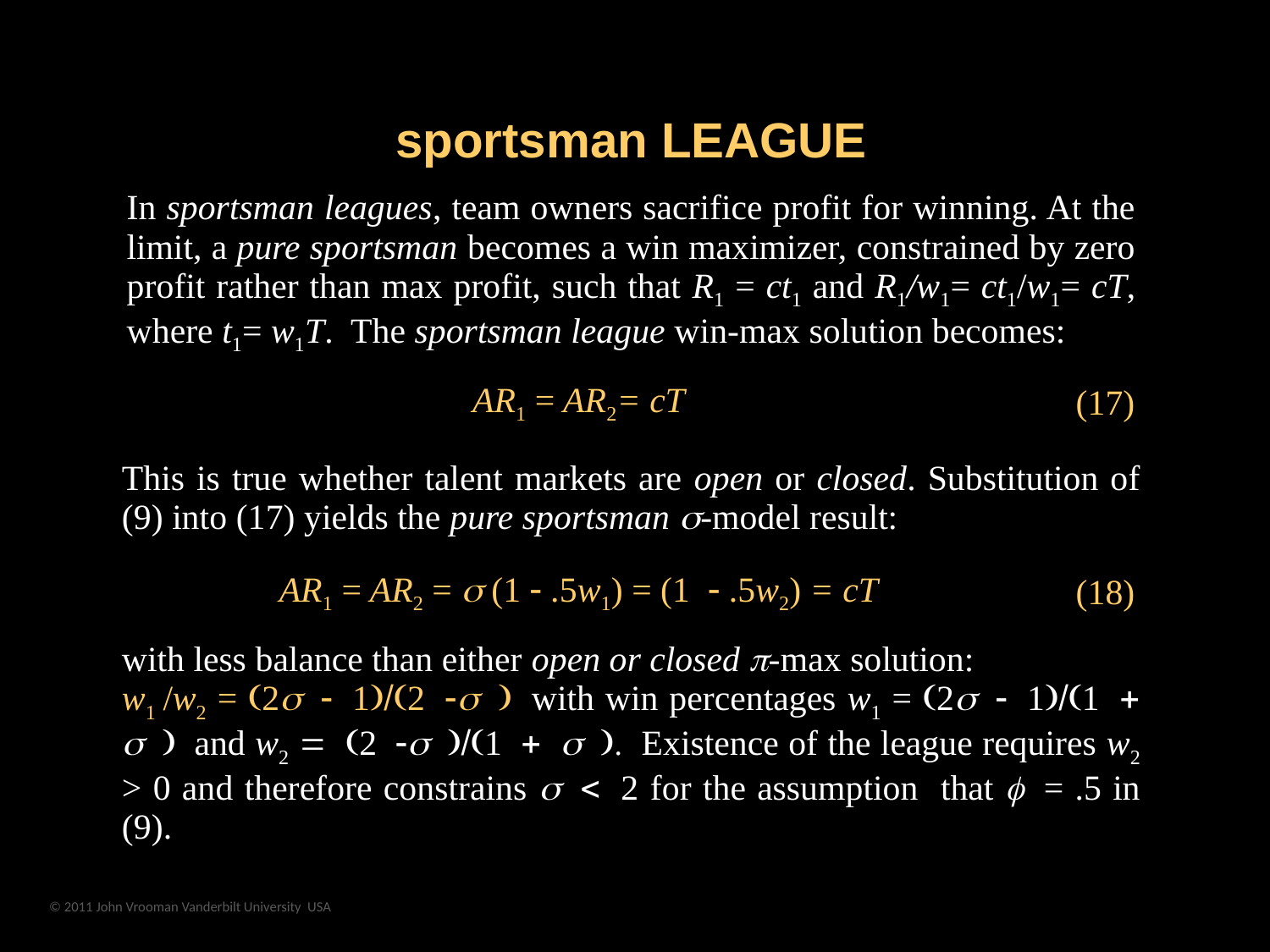

| sportsman LEAGUE |  |
| --- | --- |
| In sportsman leagues, team owners sacrifice profit for winning. At the limit, a pure sportsman becomes a win maximizer, constrained by zero profit rather than max profit, such that R1 = ct1 and R1/w1= ct1/w1= cT, where t1= w1T. The sportsman league win-max solution becomes: |  |
| AR1 = AR2= cT | (17) |
| This is true whether talent markets are open or closed. Substitution of (9) into (17) yields the pure sportsman σ-model result: |  |
| AR1 = AR2 = σ (1 − .5w1) = (1 − .5w2) = cT | (18) |
| with less balance than either open or closed π-max solution: w1 /w2 = (2σ − 1)/(2 −σ ) with win percentages w1 = (2σ − 1)/(1 + σ ) and w2 = (2 −σ )/(1 + σ ). Existence of the league requires w2 > 0 and therefore constrains σ < 2 for the assumption that φ = .5 in (9). |  |
© 2011 John Vrooman Vanderbilt University  USA